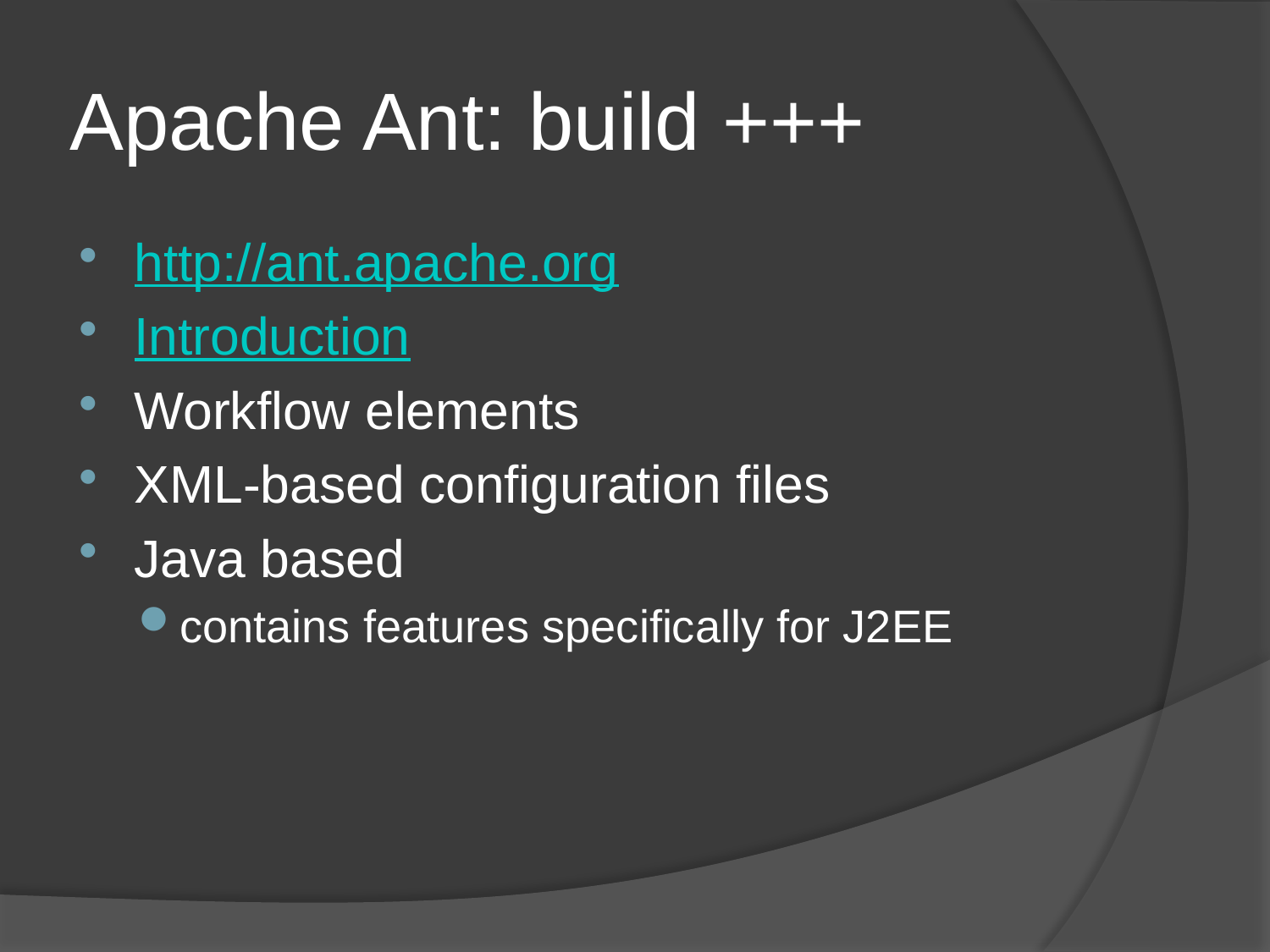

# Apache Ant: build +++
http://ant.apache.org
Introduction
Workflow elements
XML-based configuration files
Java based
contains features specifically for J2EE